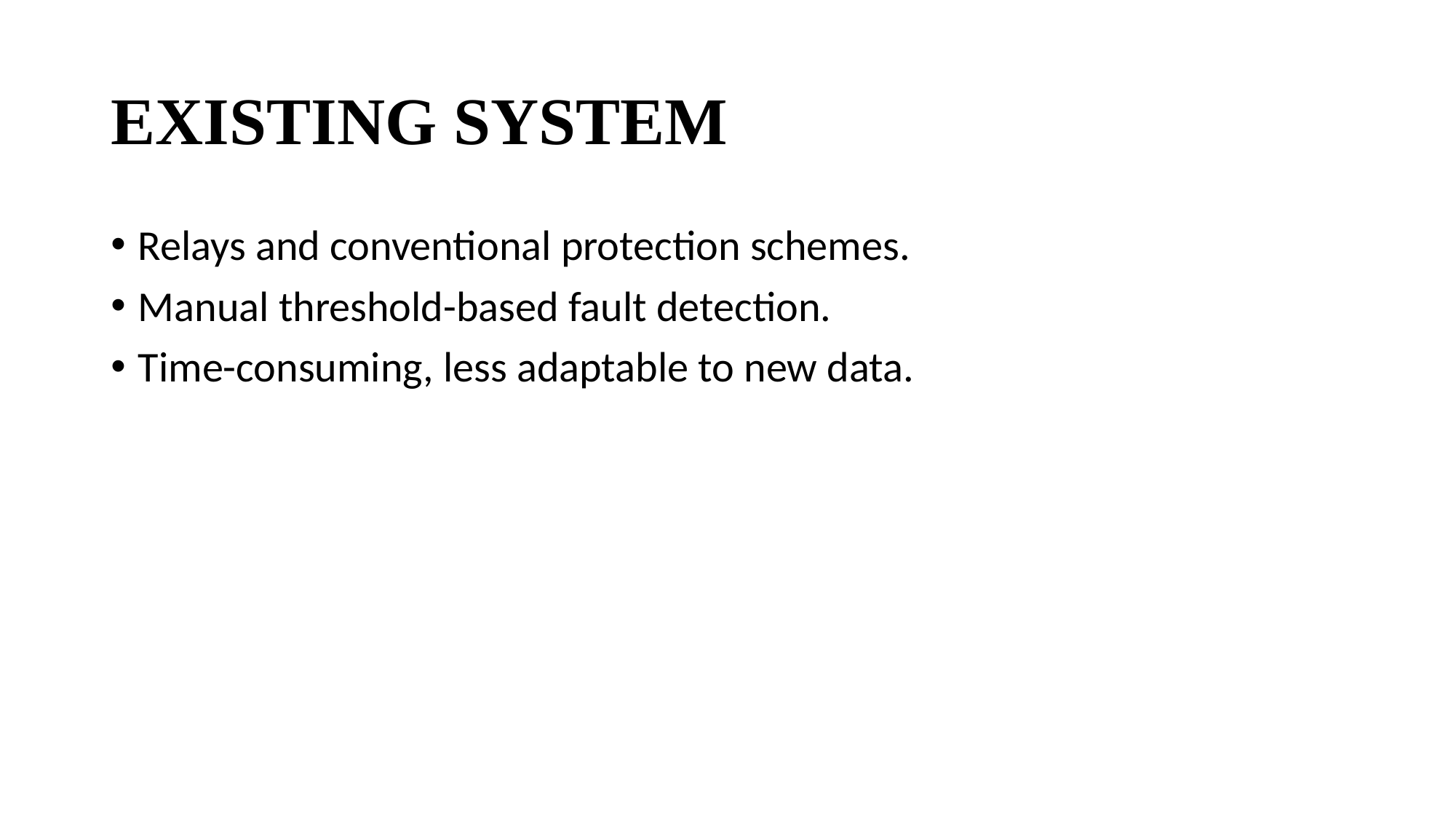

# EXISTING SYSTEM
Relays and conventional protection schemes.
Manual threshold-based fault detection.
Time-consuming, less adaptable to new data.